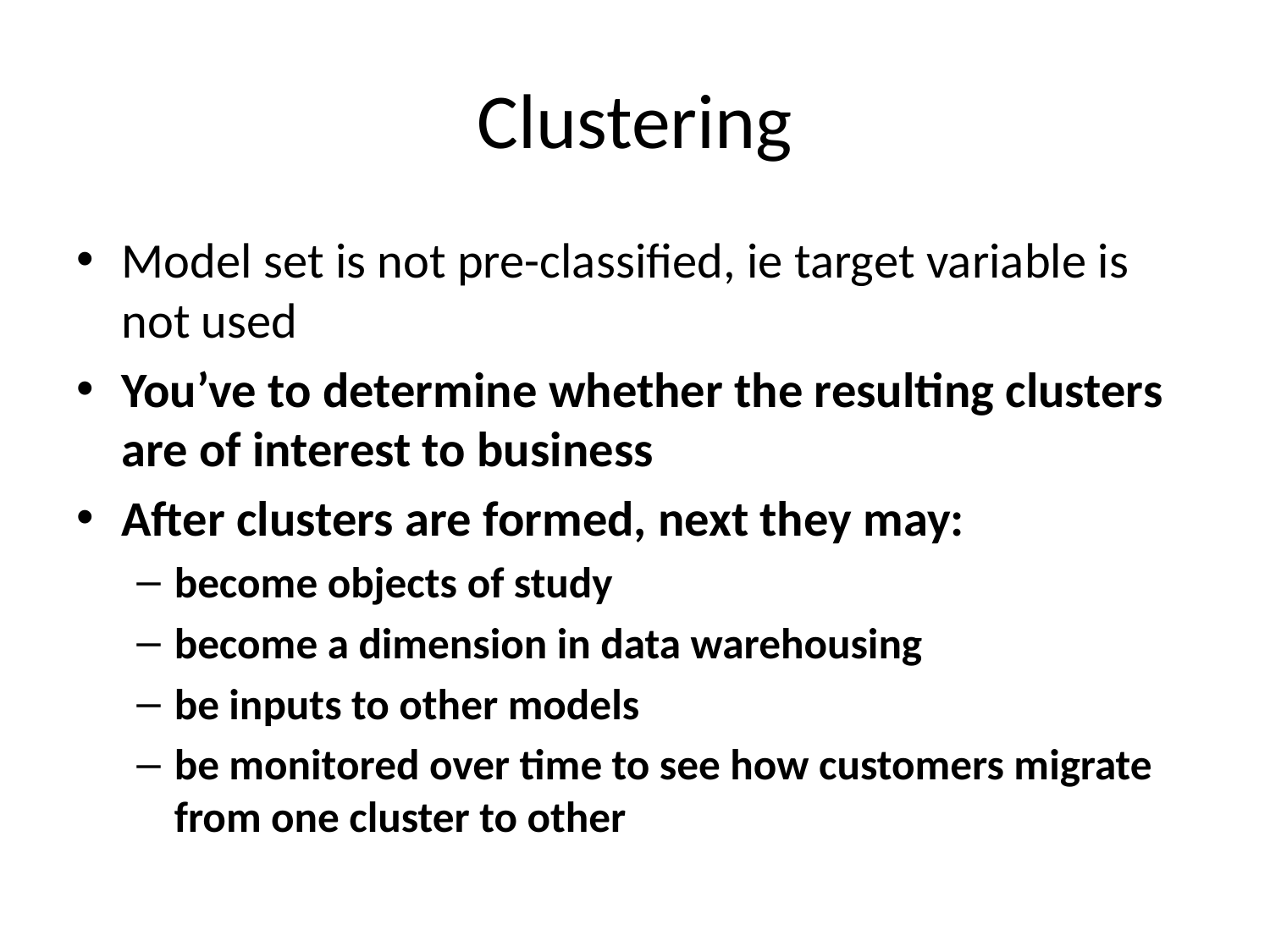

# Clustering
Model set is not pre-classified, ie target variable is not used
You’ve to determine whether the resulting clusters are of interest to business
After clusters are formed, next they may:
become objects of study
become a dimension in data warehousing
be inputs to other models
be monitored over time to see how customers migrate from one cluster to other